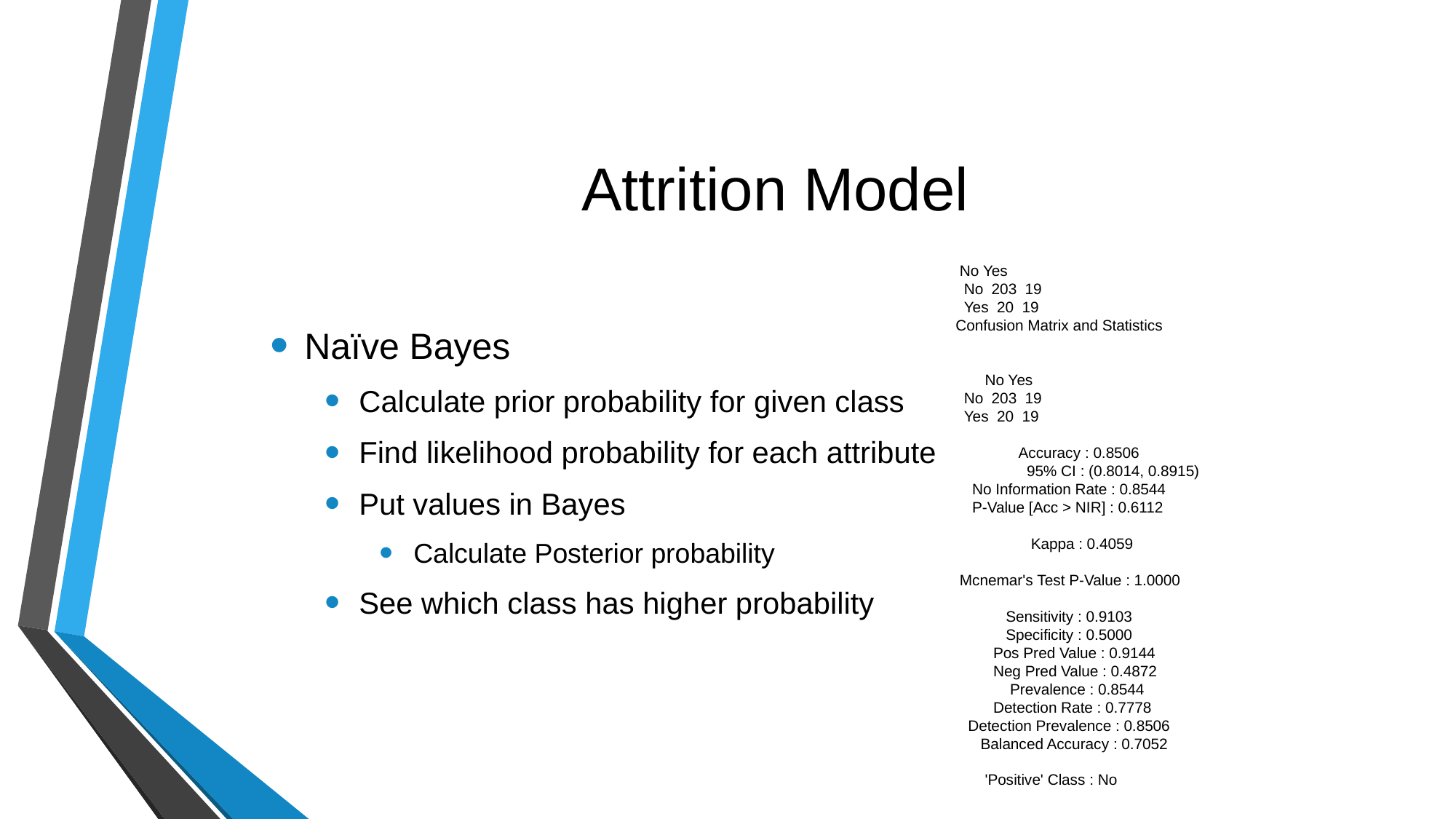

# Attrition Model
 No Yes
  No  203  19
  Yes  20  19
Confusion Matrix and Statistics

       No Yes
  No  203  19
  Yes  20  19

               Accuracy : 0.8506
                 95% CI : (0.8014, 0.8915)
    No Information Rate : 0.8544
    P-Value [Acc > NIR] : 0.6112

                  Kappa : 0.4059

 Mcnemar's Test P-Value : 1.0000

            Sensitivity : 0.9103
            Specificity : 0.5000
         Pos Pred Value : 0.9144
         Neg Pred Value : 0.4872
             Prevalence : 0.8544
         Detection Rate : 0.7778
   Detection Prevalence : 0.8506
      Balanced Accuracy : 0.7052

       'Positive' Class : No
Naïve Bayes
Calculate prior probability for given class
Find likelihood probability for each attribute
Put values in Bayes
Calculate Posterior probability
See which class has higher probability